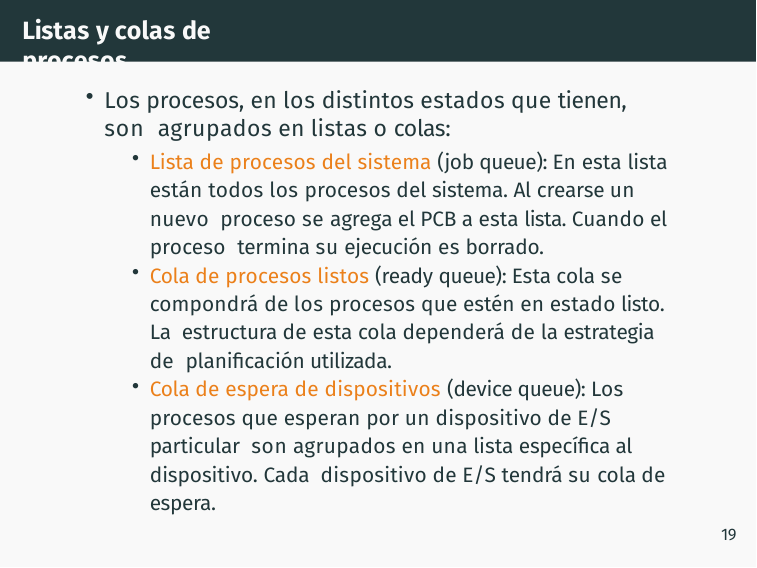

# Listas y colas de procesos
Los procesos, en los distintos estados que tienen, son  agrupados en listas o colas:
Lista de procesos del sistema (job queue): En esta lista  están todos los procesos del sistema. Al crearse un nuevo  proceso se agrega el PCB a esta lista. Cuando el proceso  termina su ejecución es borrado.
Cola de procesos listos (ready queue): Esta cola se  compondrá de los procesos que estén en estado listo. La  estructura de esta cola dependerá de la estrategia de  planificación utilizada.
Cola de espera de dispositivos (device queue): Los  procesos que esperan por un dispositivo de E/S particular  son agrupados en una lista específica al dispositivo. Cada  dispositivo de E/S tendrá su cola de espera.
19